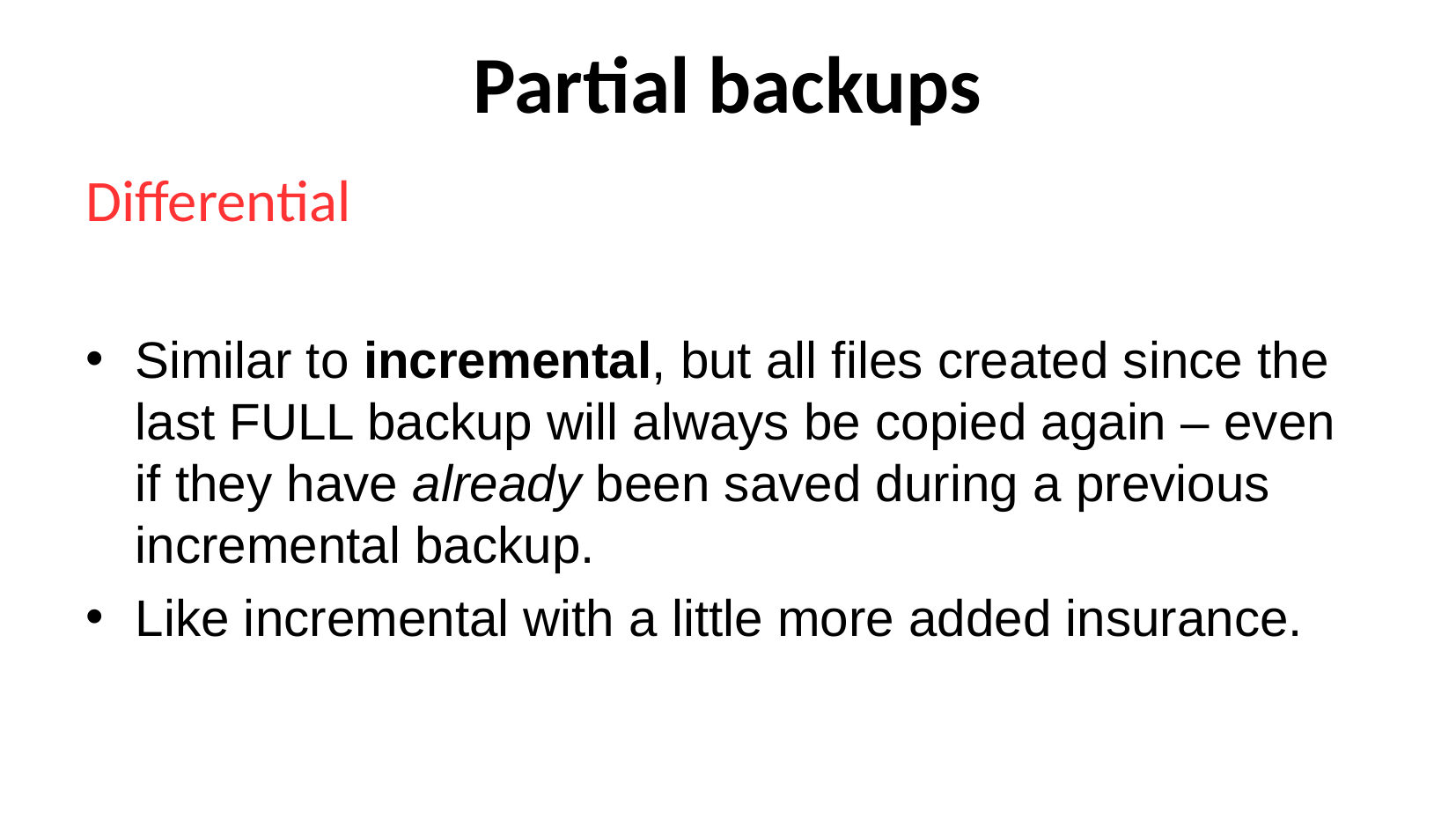

# Partial backups
Differential

Similar to incremental, but all files created since the last FULL backup will always be copied again – even if they have already been saved during a previous incremental backup.
Like incremental with a little more added insurance.